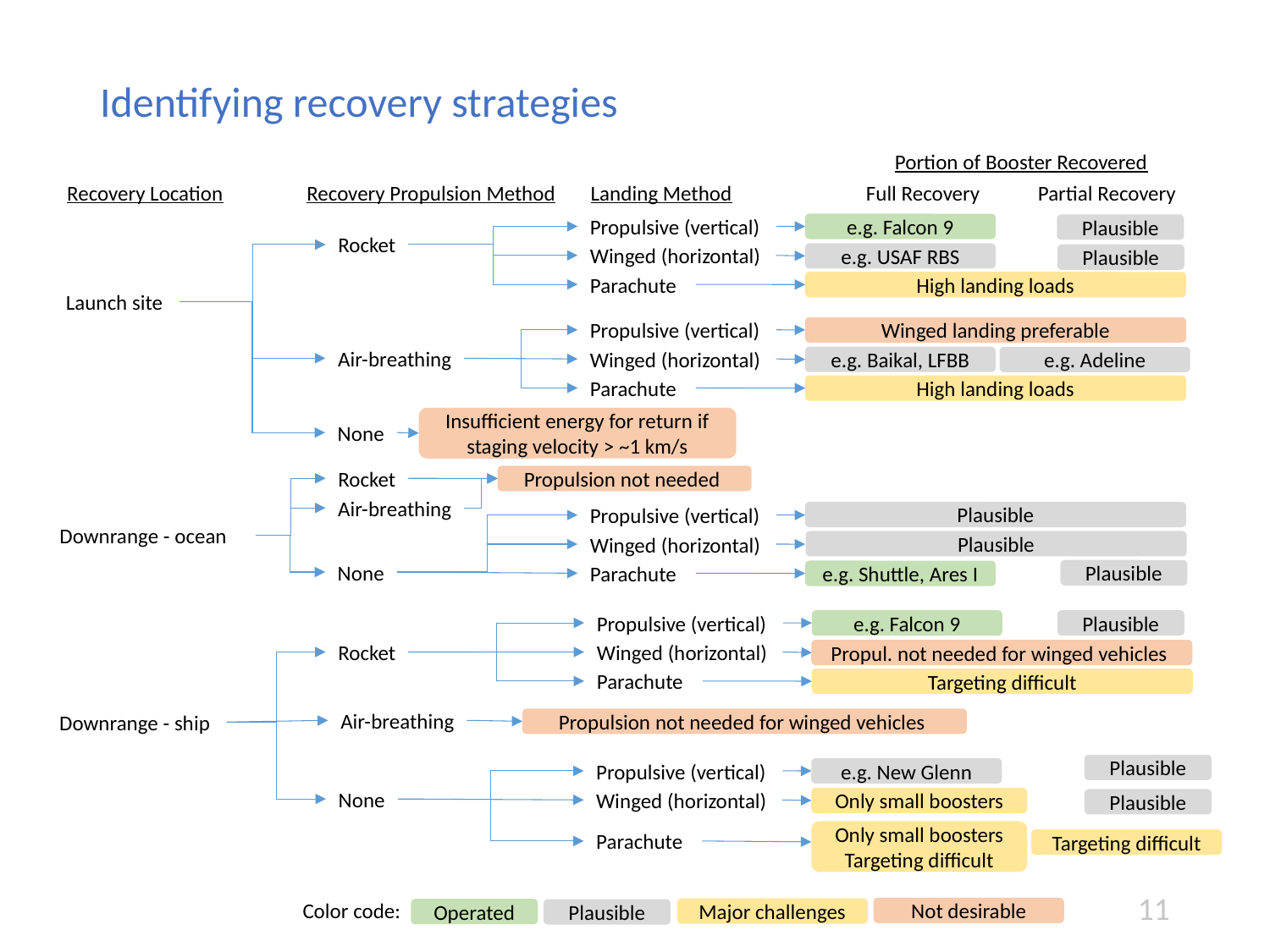

# Identifying recovery strategies
Portion of Booster Recovered
Recovery Location
Recovery Propulsion Method
Landing Method
Full Recovery            Partial Recovery
Propulsive (vertical)
e.g. Falcon 9
Plausible
Rocket
Winged (horizontal)
e.g. USAF RBS
Plausible
Parachute
High landing loads
Launch site
Propulsive (vertical)
Winged landing preferable
Air-breathing
Winged (horizontal)
e.g. Baikal, LFBB
e.g. Adeline
Parachute
High landing loads
Insufficient energy for return if staging velocity > ~1 km/s
None
Rocket
Propulsion not needed
Air-breathing
Propulsive (vertical)
Plausible
Downrange - ocean
Winged (horizontal)
Plausible
None
Parachute
Plausible
e.g. Shuttle, Ares I
Propulsive (vertical)
Plausible
e.g. Falcon 9
Winged (horizontal)
Rocket
Propul. not needed for winged vehicles
Parachute
Targeting difficult
Air-breathing
Downrange - ship
Propulsion not needed for winged vehicles
Propulsive (vertical)
Plausible
e.g. New Glenn
None
Winged (horizontal)
Only small boosters
Plausible
Only small boosters
Targeting difficult
Parachute
Targeting difficult
11
Color code:
Not desirable
Major challenges
Operated
Plausible